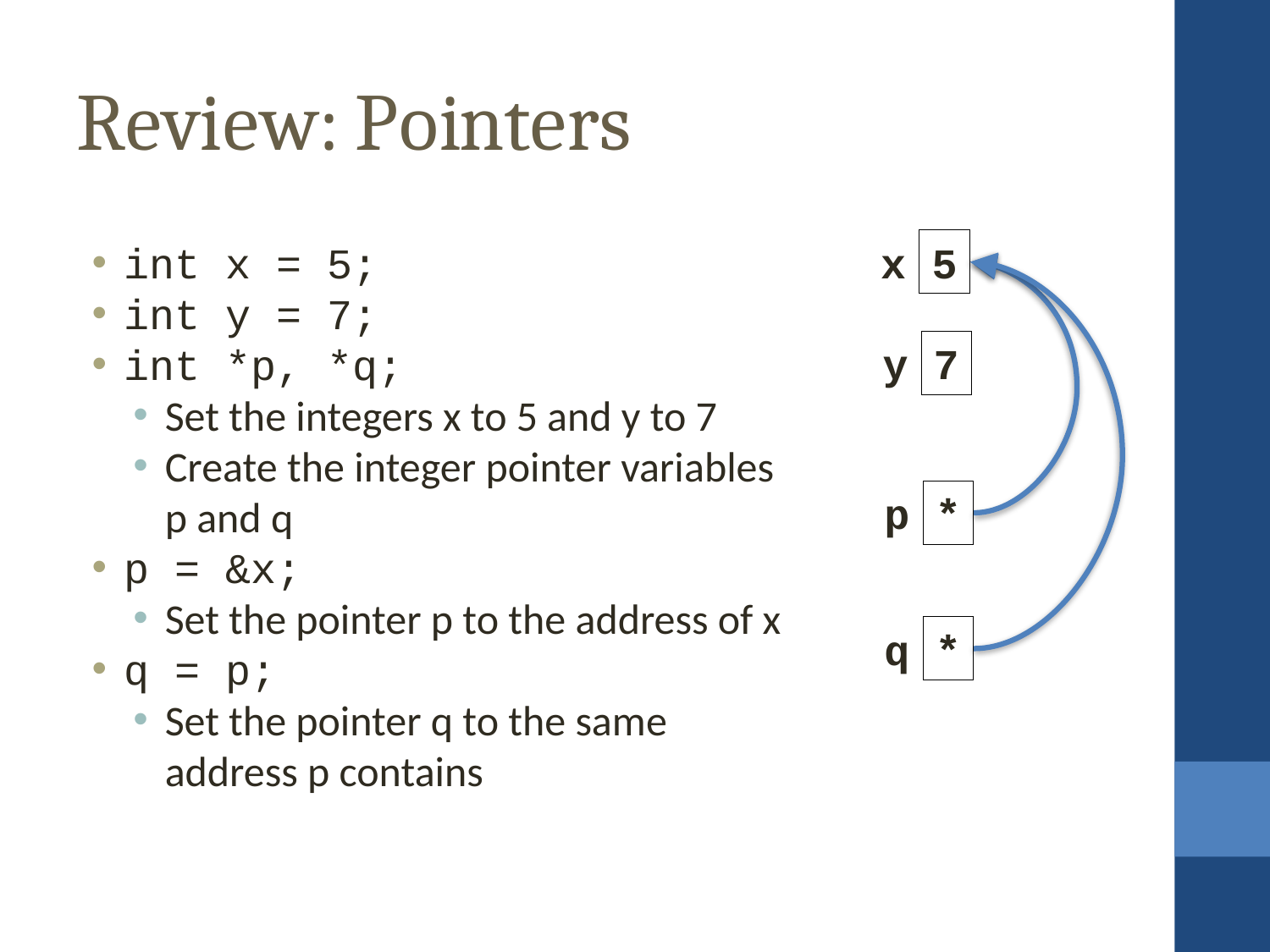

Review: Pointers
int x = 5;
int y = 7;
int *p, *q;
Set the integers x to 5 and y to 7
Create the integer pointer variables p and q
p = &x;
Set the pointer p to the address of x
q = p;
Set the pointer q to the same address p contains

x
5

y
7
p
*
q
*